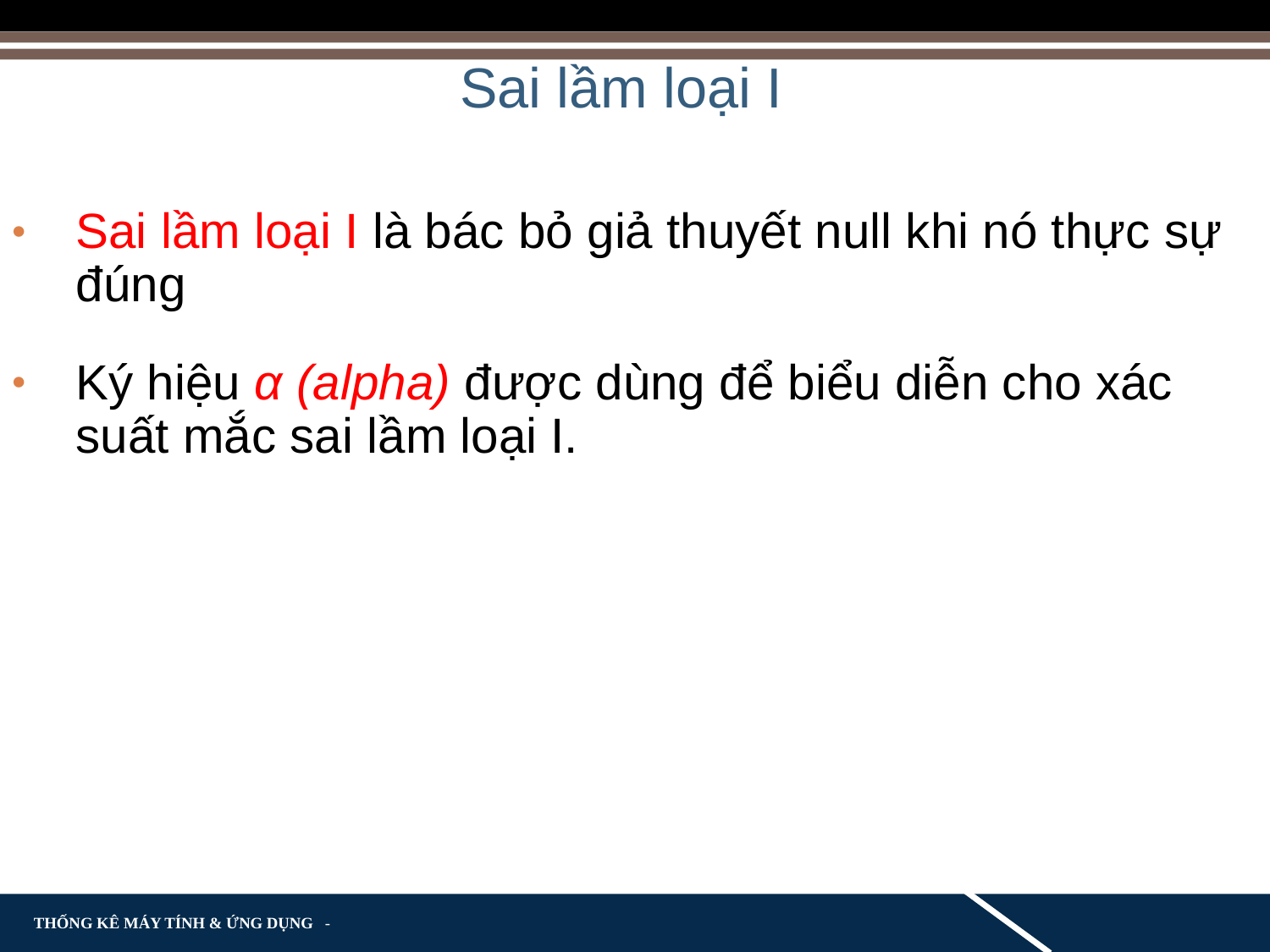

Sai lầm loại I
Sai lầm loại I là bác bỏ giả thuyết null khi nó thực sự đúng
Ký hiệu α (alpha) được dùng để biểu diễn cho xác suất mắc sai lầm loại I.